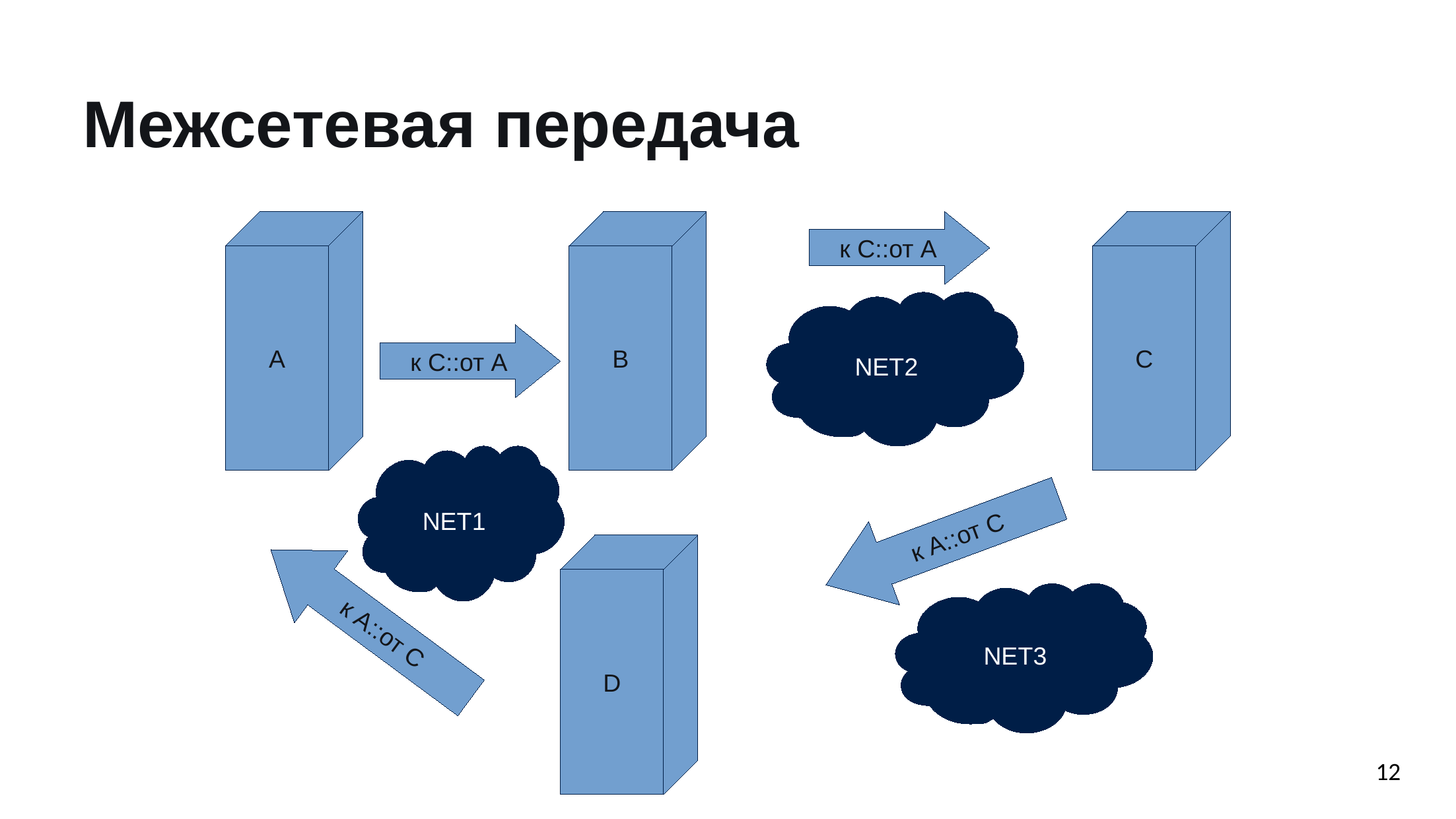

Межсетевая передача
A
B
к C::от A
C
NET2
к C::от A
NET1
к A::от C
D
к A::от C
NET3
12